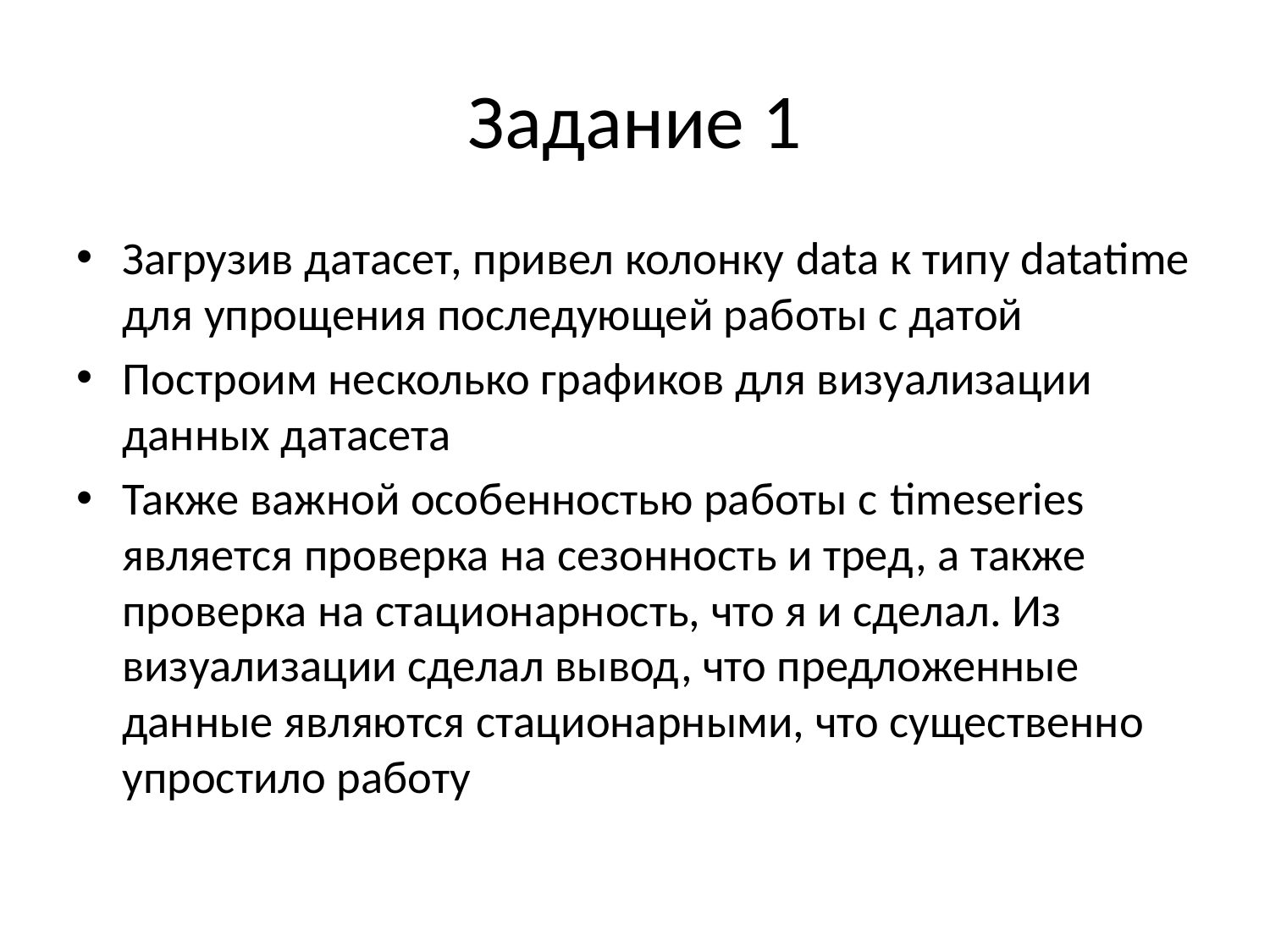

# Задание 1
Загрузив датасет, привел колонку data к типу datatime для упрощения последующей работы с датой
Построим несколько графиков для визуализации данных датасета
Также важной особенностью работы с timeseries является проверка на сезонность и тред, а также проверка на стационарность, что я и сделал. Из визуализации сделал вывод, что предложенные данные являются стационарными, что существенно упростило работу